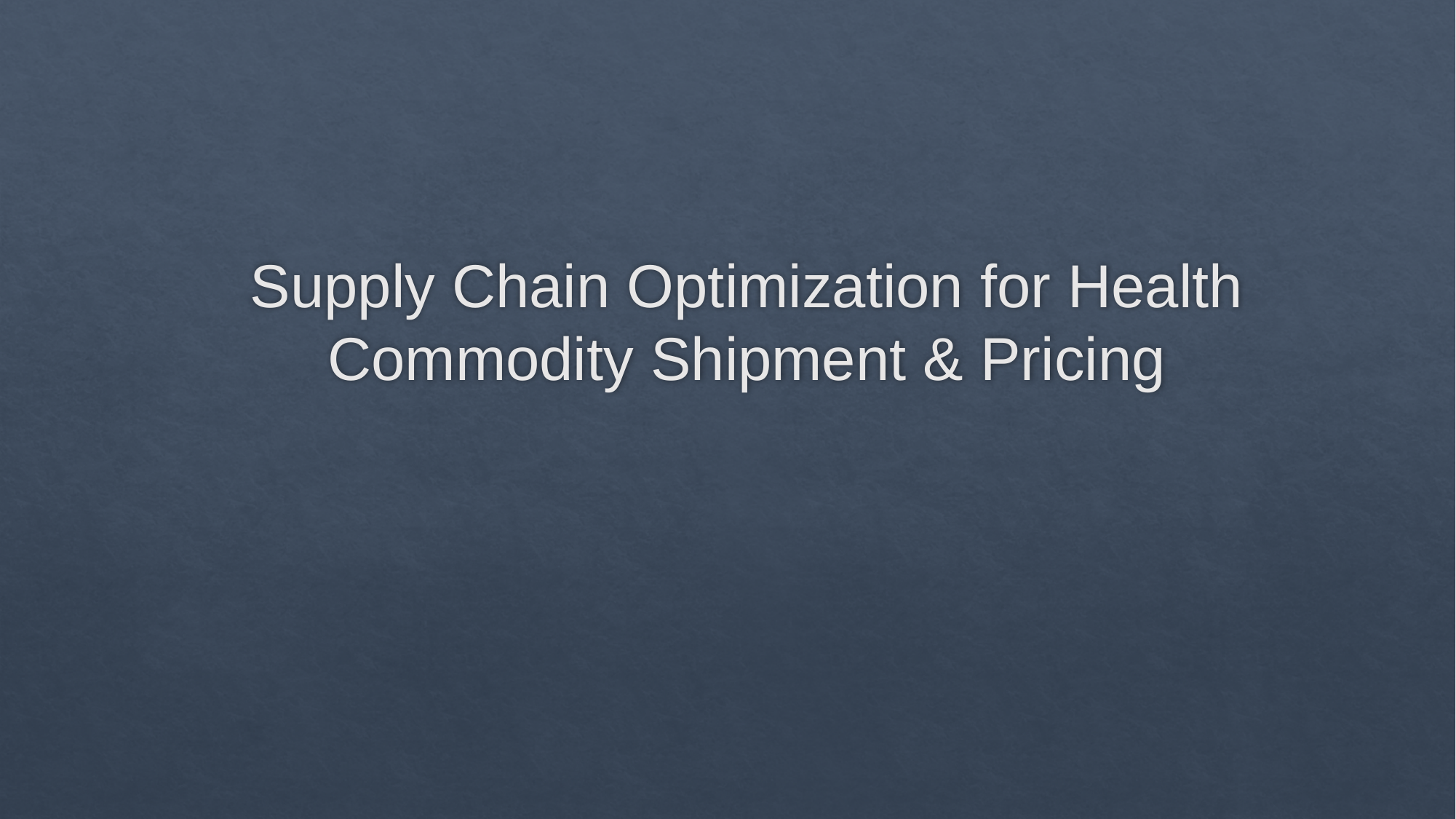

# Supply Chain Optimization for Health Commodity Shipment & Pricing